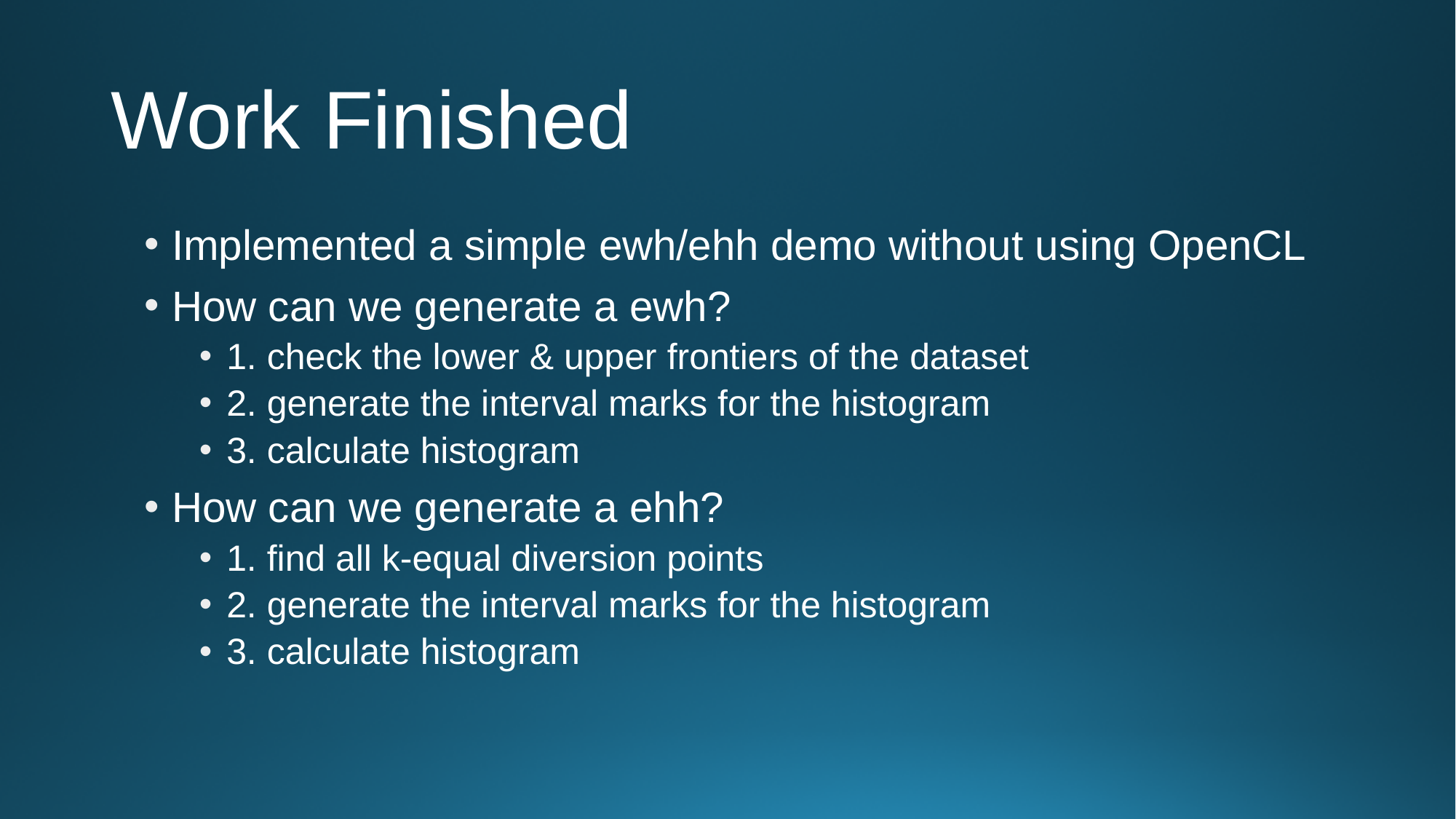

# Work Finished
Implemented a simple ewh/ehh demo without using OpenCL
How can we generate a ewh?
1. check the lower & upper frontiers of the dataset
2. generate the interval marks for the histogram
3. calculate histogram
How can we generate a ehh?
1. find all k-equal diversion points
2. generate the interval marks for the histogram
3. calculate histogram